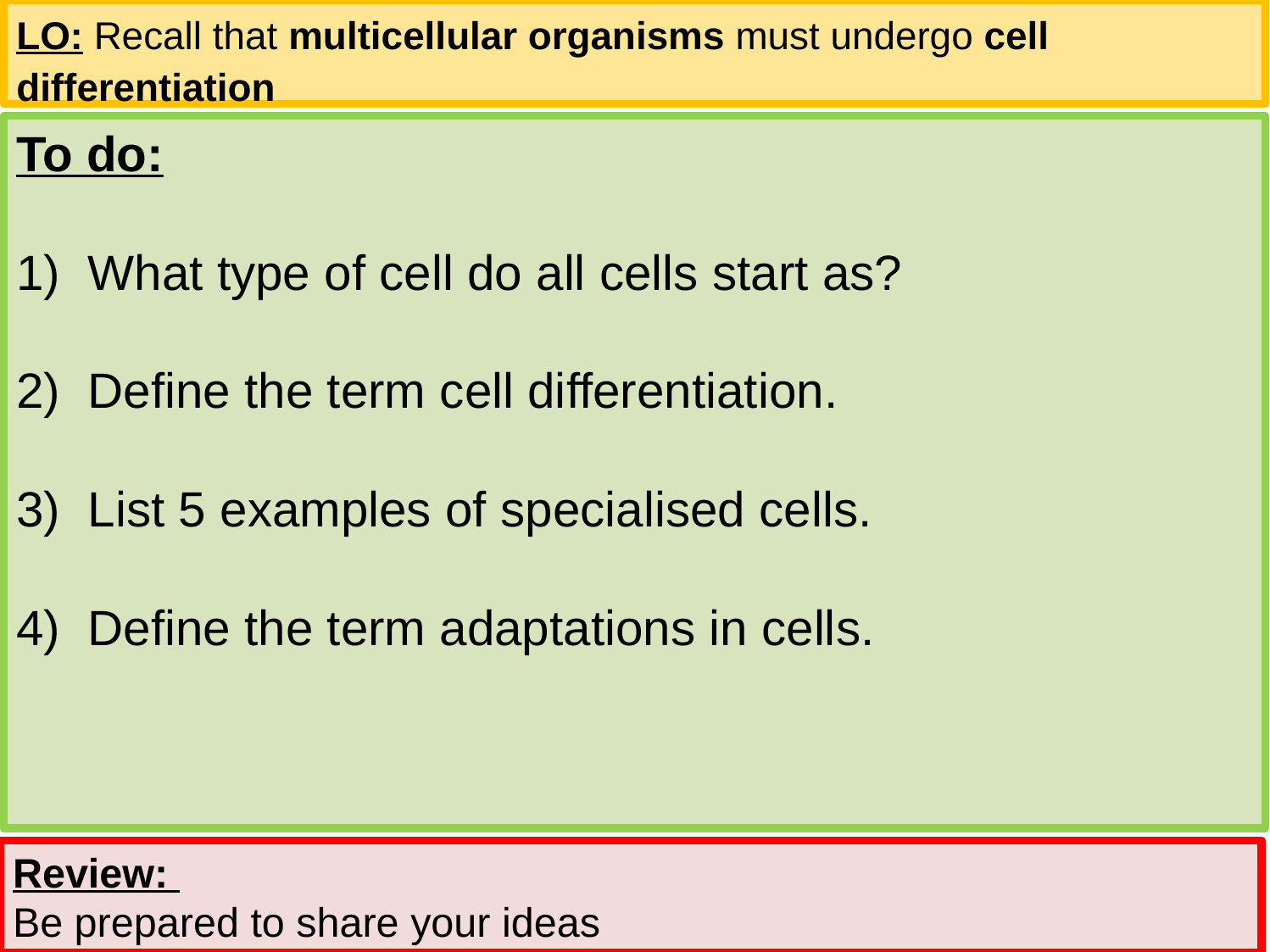

LO: Recall that multicellular organisms must undergo cell differentiation
To do:

What type of cell do all cells start as?

Define the term cell differentiation.

List 5 examples of specialised cells.

Define the term adaptations in cells.
Review:
Be prepared to share your ideas